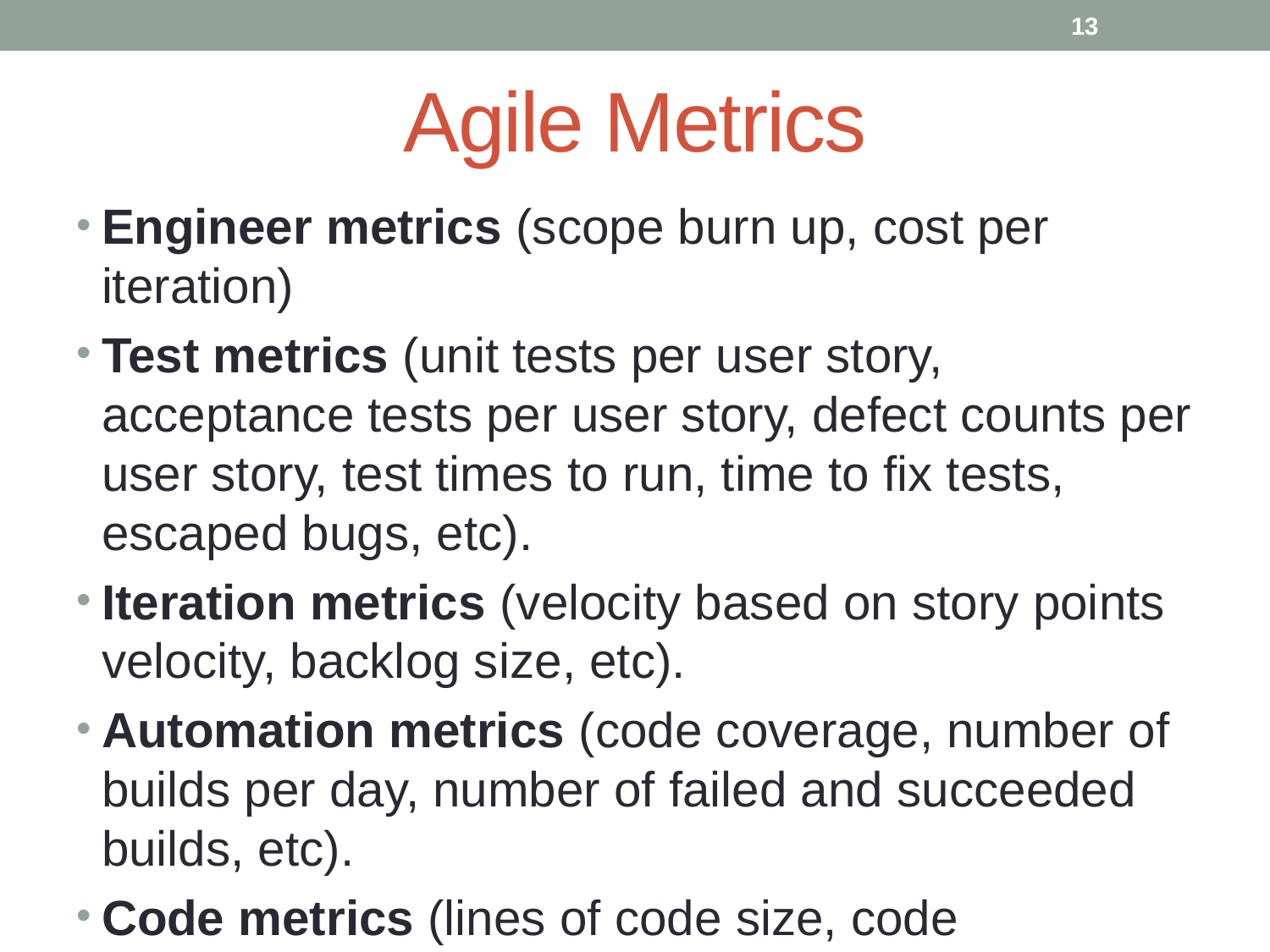

13
# Agile Metrics
Engineer metrics (scope burn up, cost per iteration)
Test metrics (unit tests per user story, acceptance tests per user story, defect counts per user story, test times to run, time to fix tests, escaped bugs, etc).
Iteration metrics (velocity based on story points velocity, backlog size, etc).
Automation metrics (code coverage, number of builds per day, number of failed and succeeded builds, etc).
Code metrics (lines of code size, code duplication).
Project management metrics (schedule variance, performance variance, cycle time, etc.)